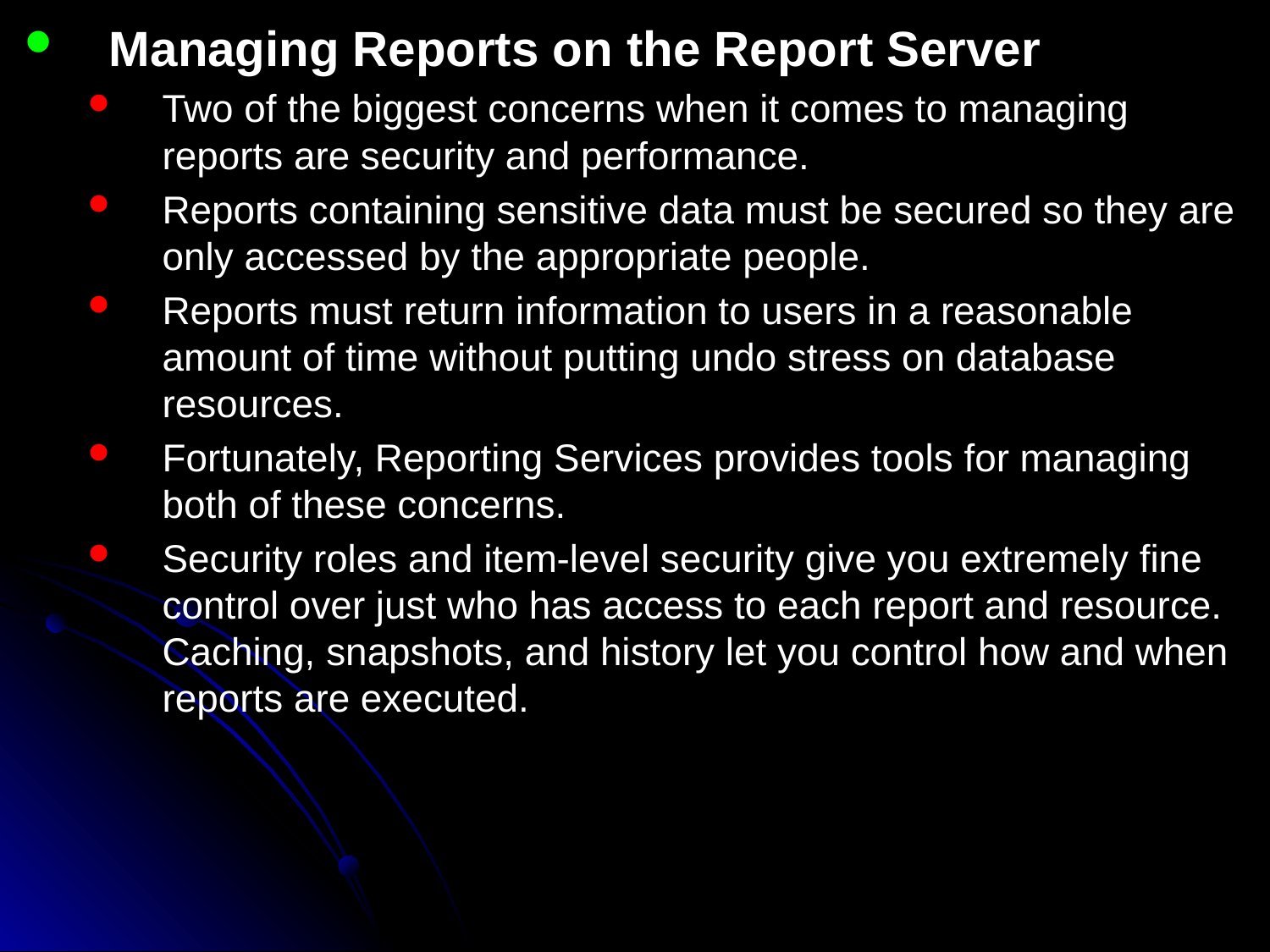

Managing Reports on the Report Server
Two of the biggest concerns when it comes to managing reports are security and performance.
Reports containing sensitive data must be secured so they are only accessed by the appropriate people.
Reports must return information to users in a reasonable amount of time without putting undo stress on database resources.
Fortunately, Reporting Services provides tools for managing both of these concerns.
Security roles and item-level security give you extremely fine control over just who has access to each report and resource. Caching, snapshots, and history let you control how and when reports are executed.